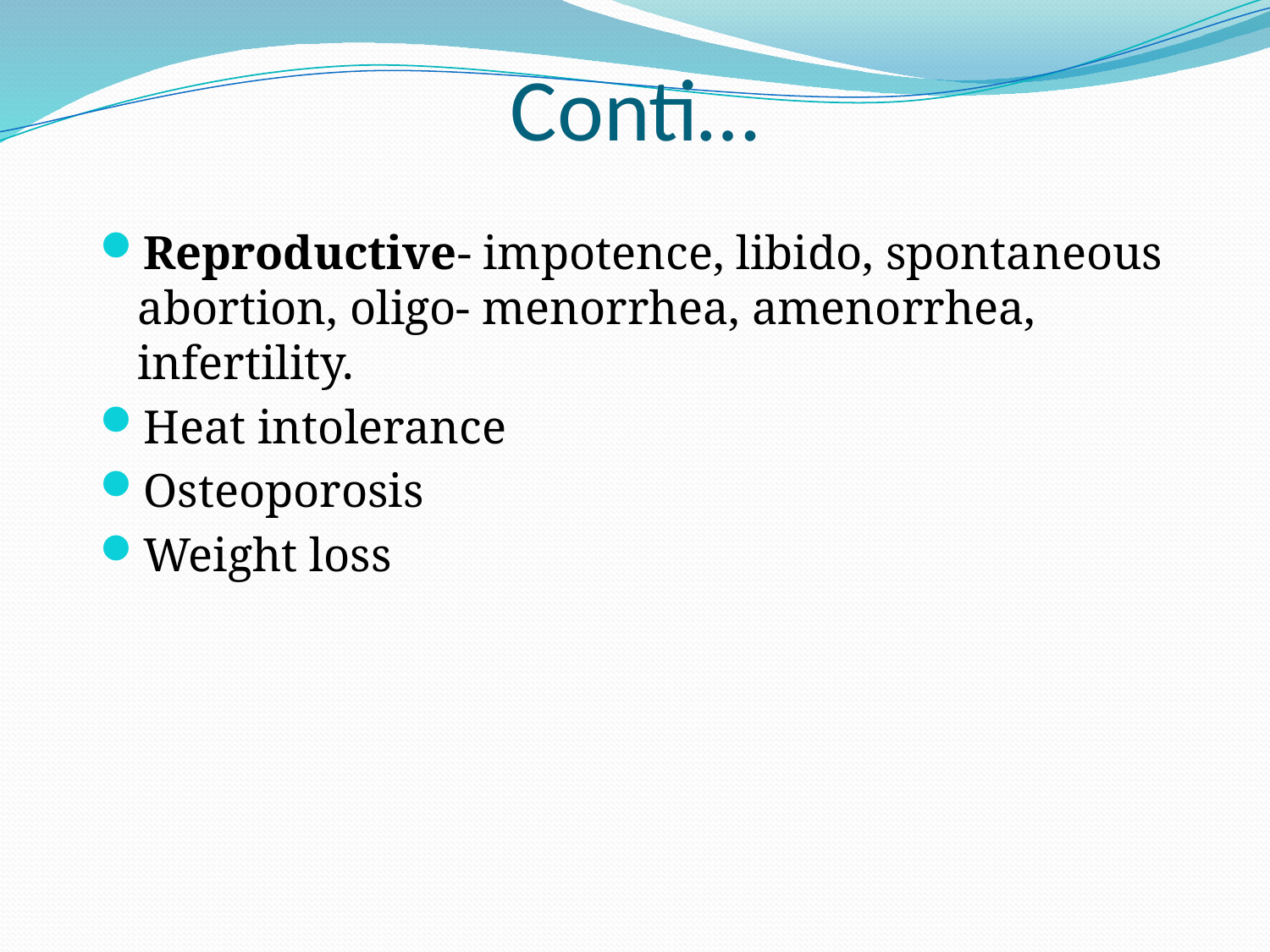

# Conti…
Reproductive- impotence, libido, spontaneous abortion, oligo- menorrhea, amenorrhea, infertility.
Heat intolerance
Osteoporosis
Weight loss